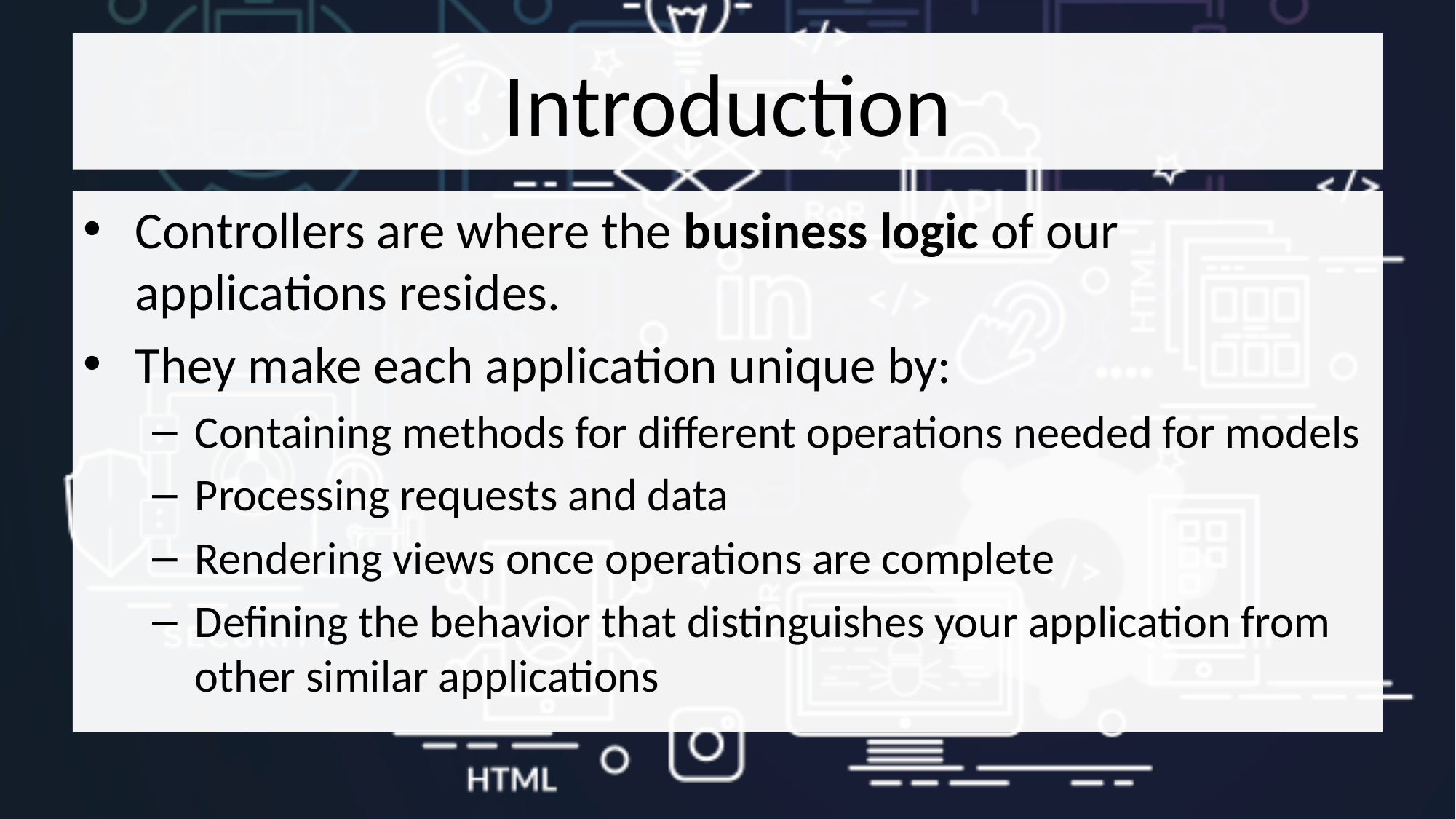

# Introduction
Controllers are where the business logic of our applications resides.
They make each application unique by:
Containing methods for different operations needed for models
Processing requests and data
Rendering views once operations are complete
Defining the behavior that distinguishes your application from other similar applications